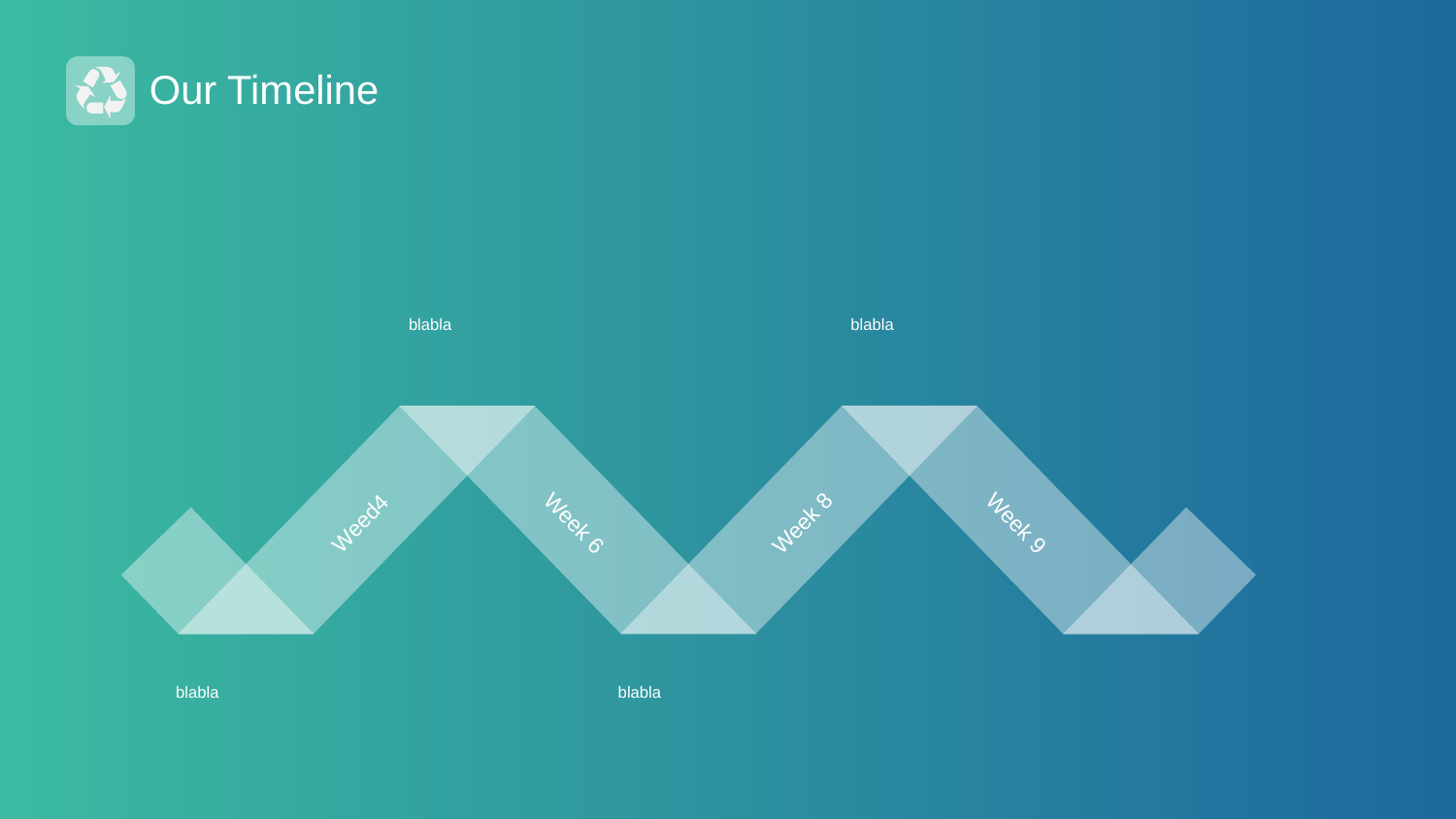

Our Timeline
blabla
blabla
Weed4
Week 6
Week 8
Week 9

blabla
blabla